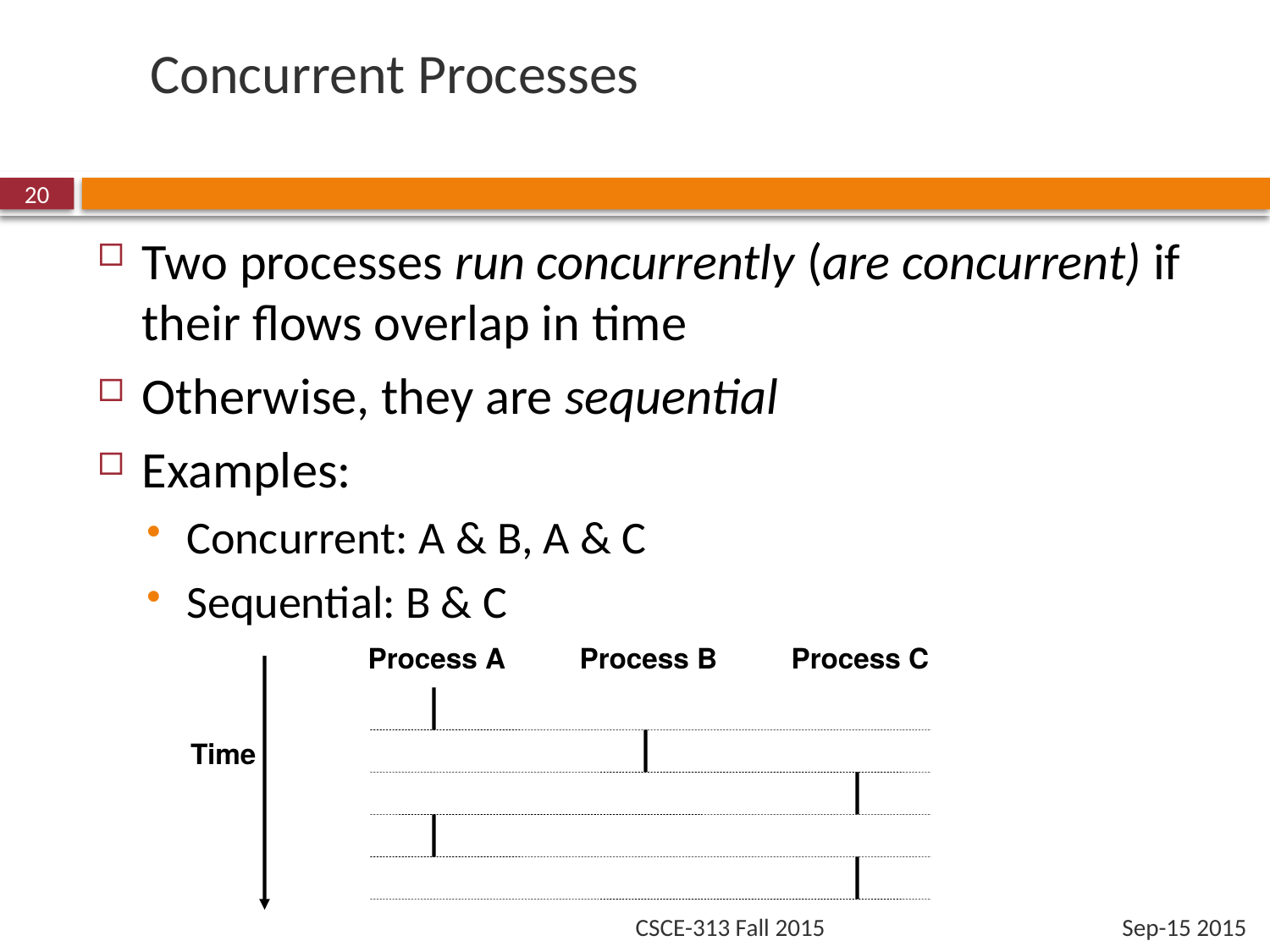

# Concurrent Processes
20
Two processes run concurrently (are concurrent) if their flows overlap in time
Otherwise, they are sequential
Examples:
Concurrent: A & B, A & C
Sequential: B & C

Process A
Process B
Process C

Time

CSCE-313 Fall 2015
Sep-15 2015